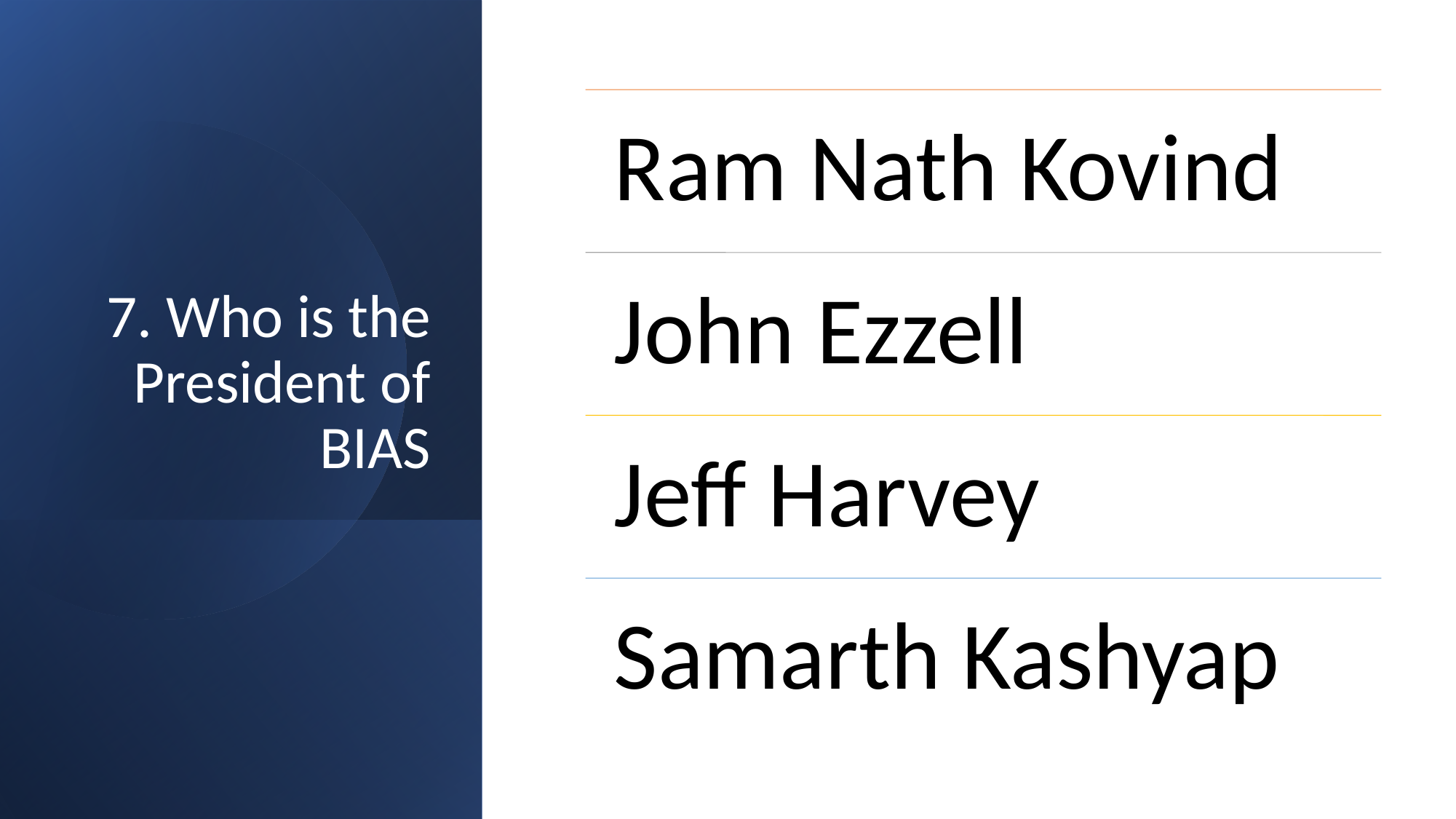

Ram Nath Kovind
John Ezzell
Jeff Harvey
Samarth Kashyap

# 7. Who is the President of BIAS